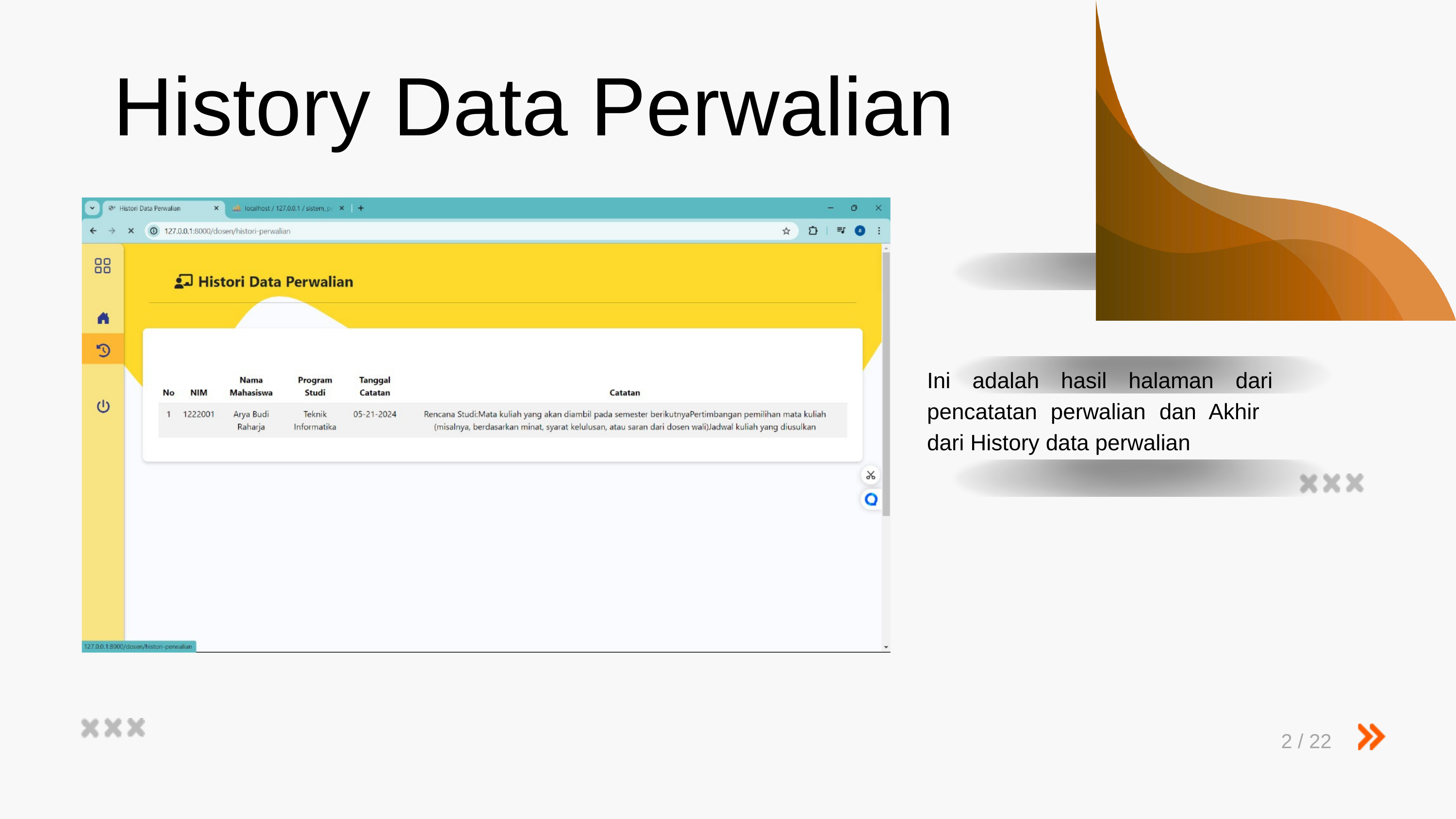

History Data Perwalian

Ini adalah hasil halaman dari pencatatan perwalian dan Akhir  dari History data perwalian

2 / 22